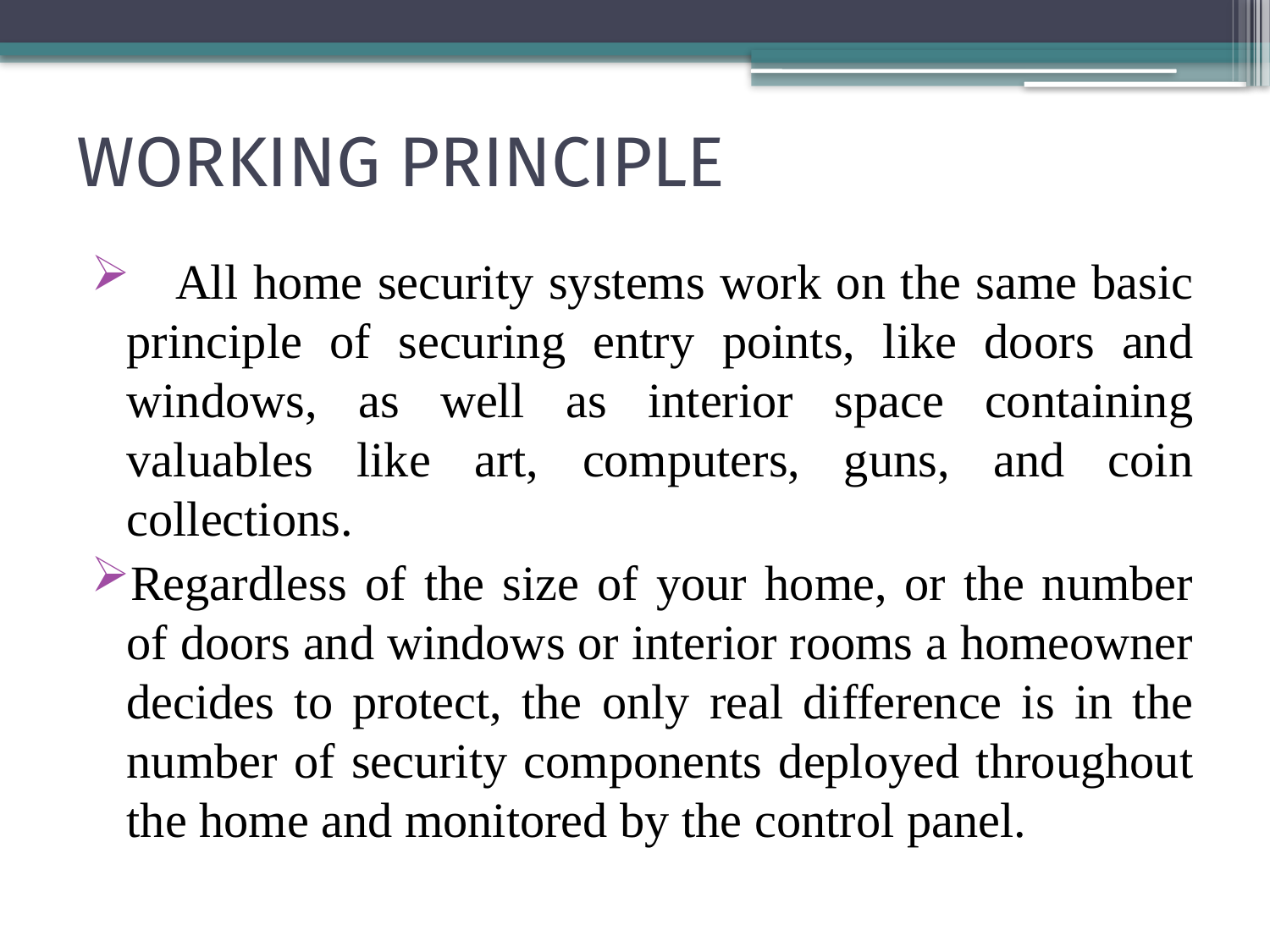

# WORKING PRINCIPLE
   All home security systems work on the same basic principle of securing entry points, like doors and windows, as well as interior space containing valuables like art, computers, guns, and coin collections.
Regardless of the size of your home, or the number of doors and windows or interior rooms a homeowner decides to protect, the only real difference is in the number of security components deployed throughout the home and monitored by the control panel.